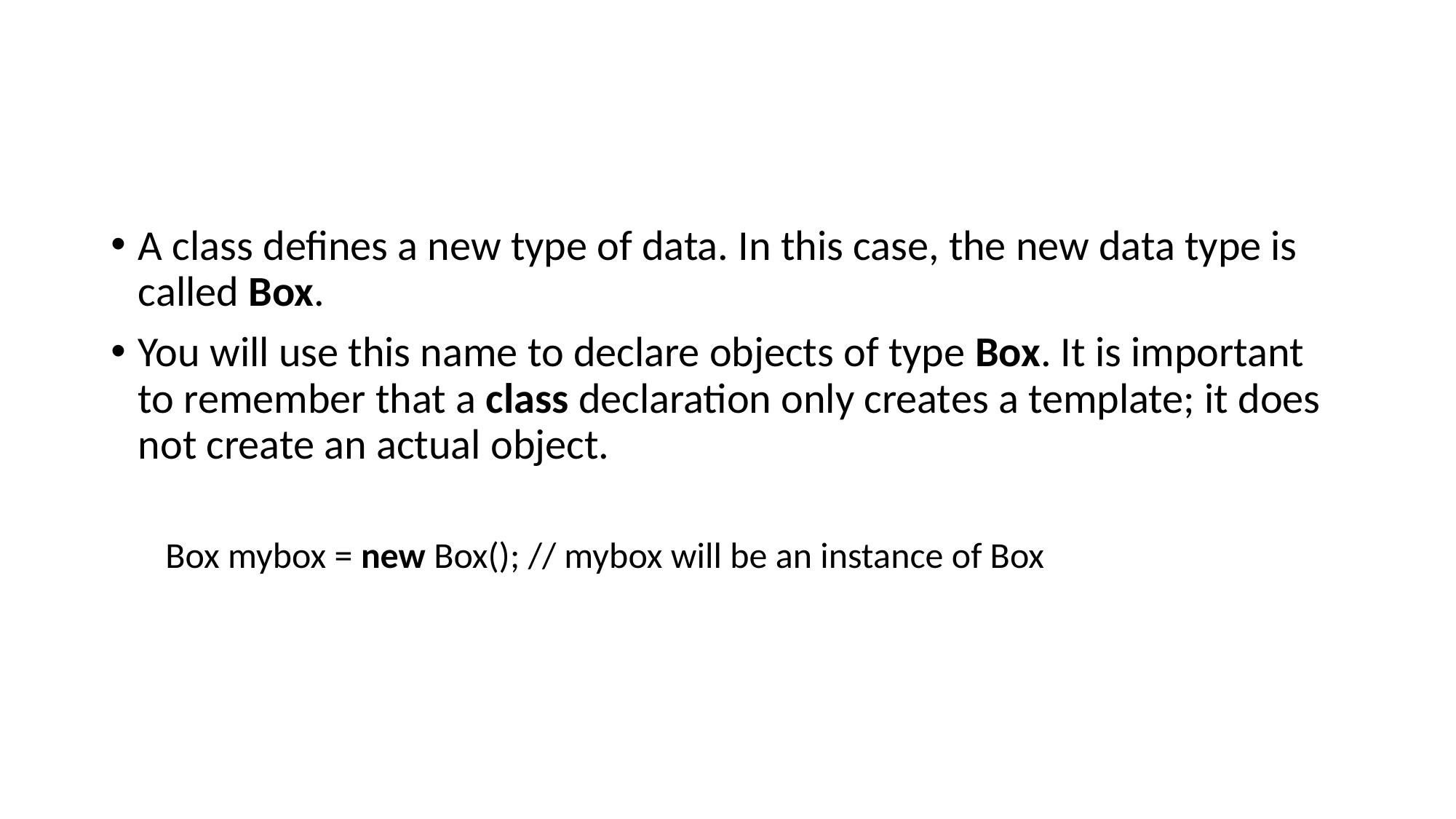

#
A class defines a new type of data. In this case, the new data type is called Box.
You will use this name to declare objects of type Box. It is important to remember that a class declaration only creates a template; it does not create an actual object.

Box mybox = new Box(); // mybox will be an instance of Box